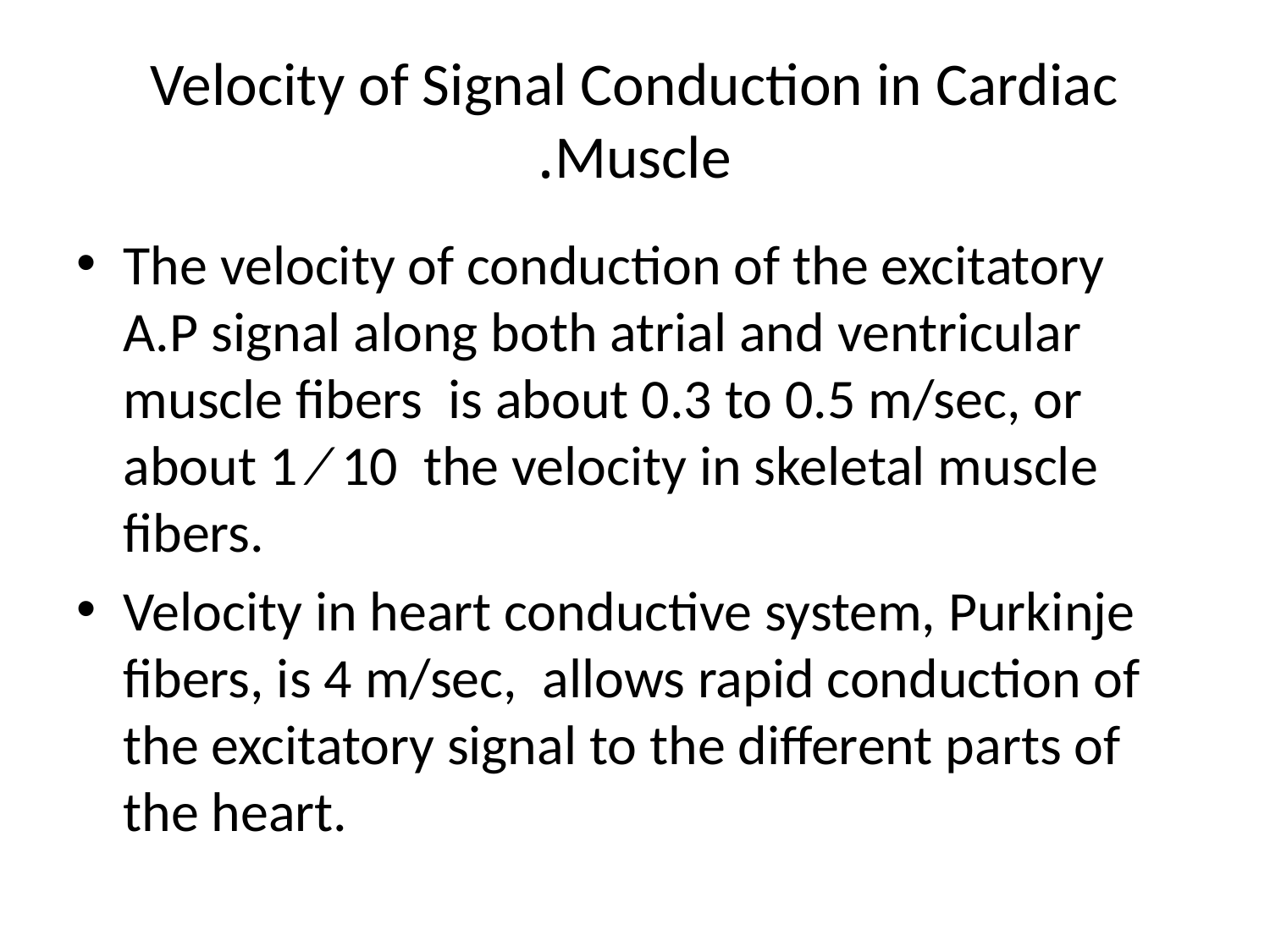

# Velocity of Signal Conduction in Cardiac Muscle.
The velocity of conduction of the excitatory A.P signal along both atrial and ventricular muscle fibers  is about 0.3 to 0.5 m/sec, or about 1 ⁄ 10  the velocity in skeletal muscle fibers.
Velocity in heart conductive system, Purkinje fibers, is 4 m/sec,  allows rapid conduction of the excitatory signal to the different parts of the heart.